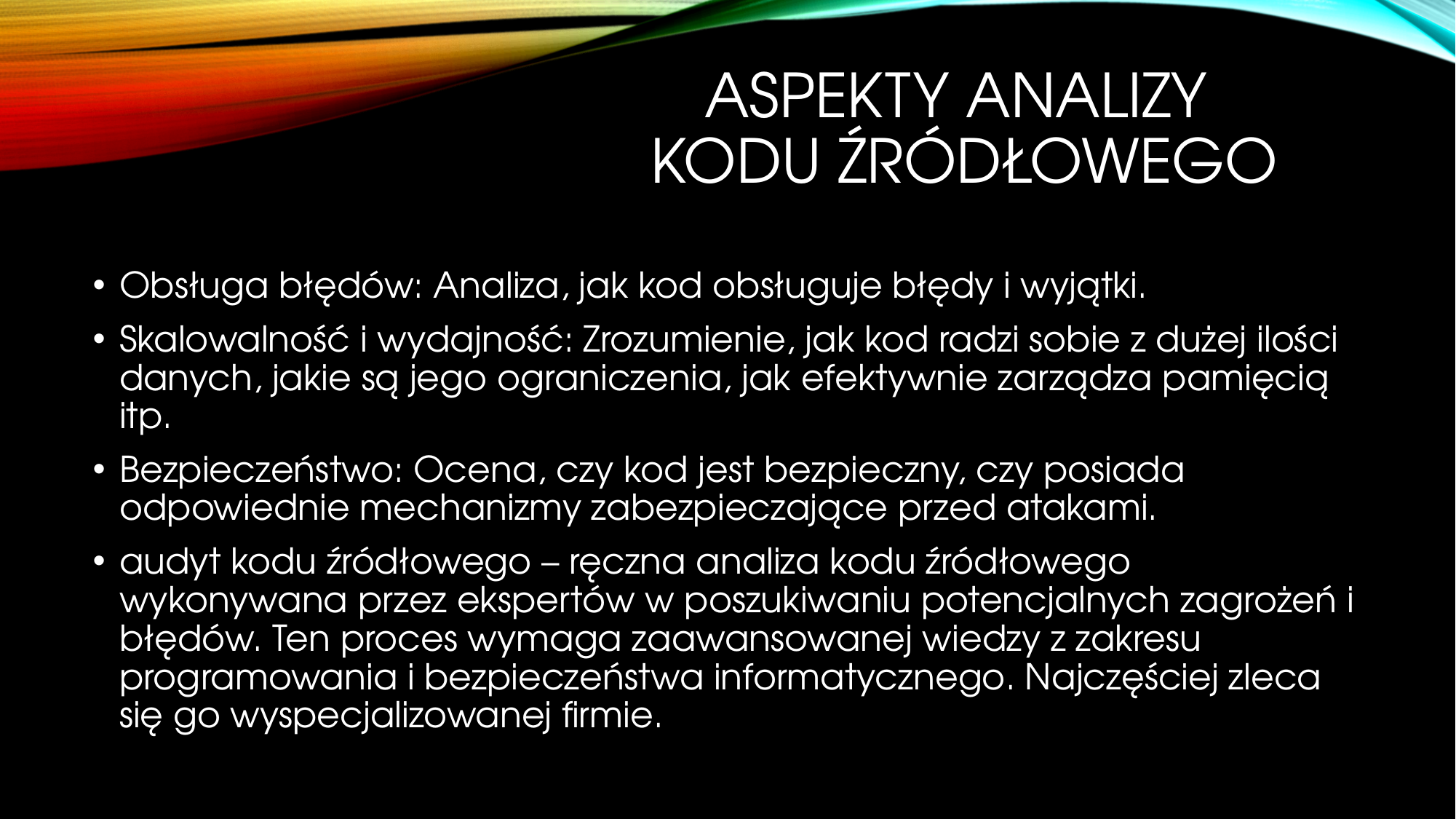

# Aspekty Analizy kodu źródłowego
Obsługa błędów: Analiza, jak kod obsługuje błędy i wyjątki.
Skalowalność i wydajność: Zrozumienie, jak kod radzi sobie z dużej ilości danych, jakie są jego ograniczenia, jak efektywnie zarządza pamięcią itp.
Bezpieczeństwo: Ocena, czy kod jest bezpieczny, czy posiada odpowiednie mechanizmy zabezpieczające przed atakami.
audyt kodu źródłowego – ręczna analiza kodu źródłowego wykonywana przez ekspertów w poszukiwaniu potencjalnych zagrożeń i błędów. Ten proces wymaga zaawansowanej wiedzy z zakresu programowania i bezpieczeństwa informatycznego. Najczęściej zleca się go wyspecjalizowanej firmie.